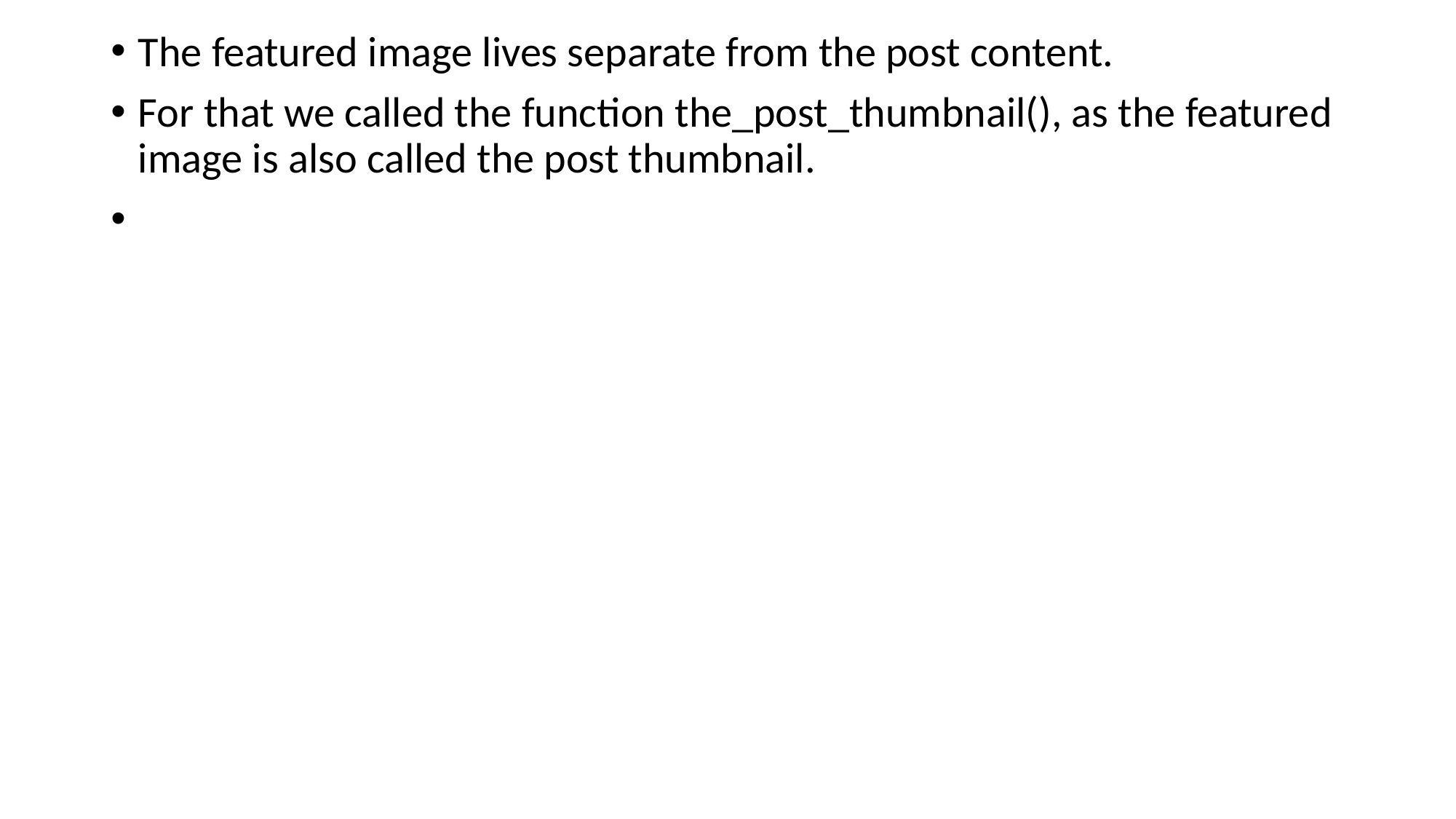

The featured image lives separate from the post content.
For that we called the function the_post_thumbnail(), as the featured image is also called the post thumbnail.